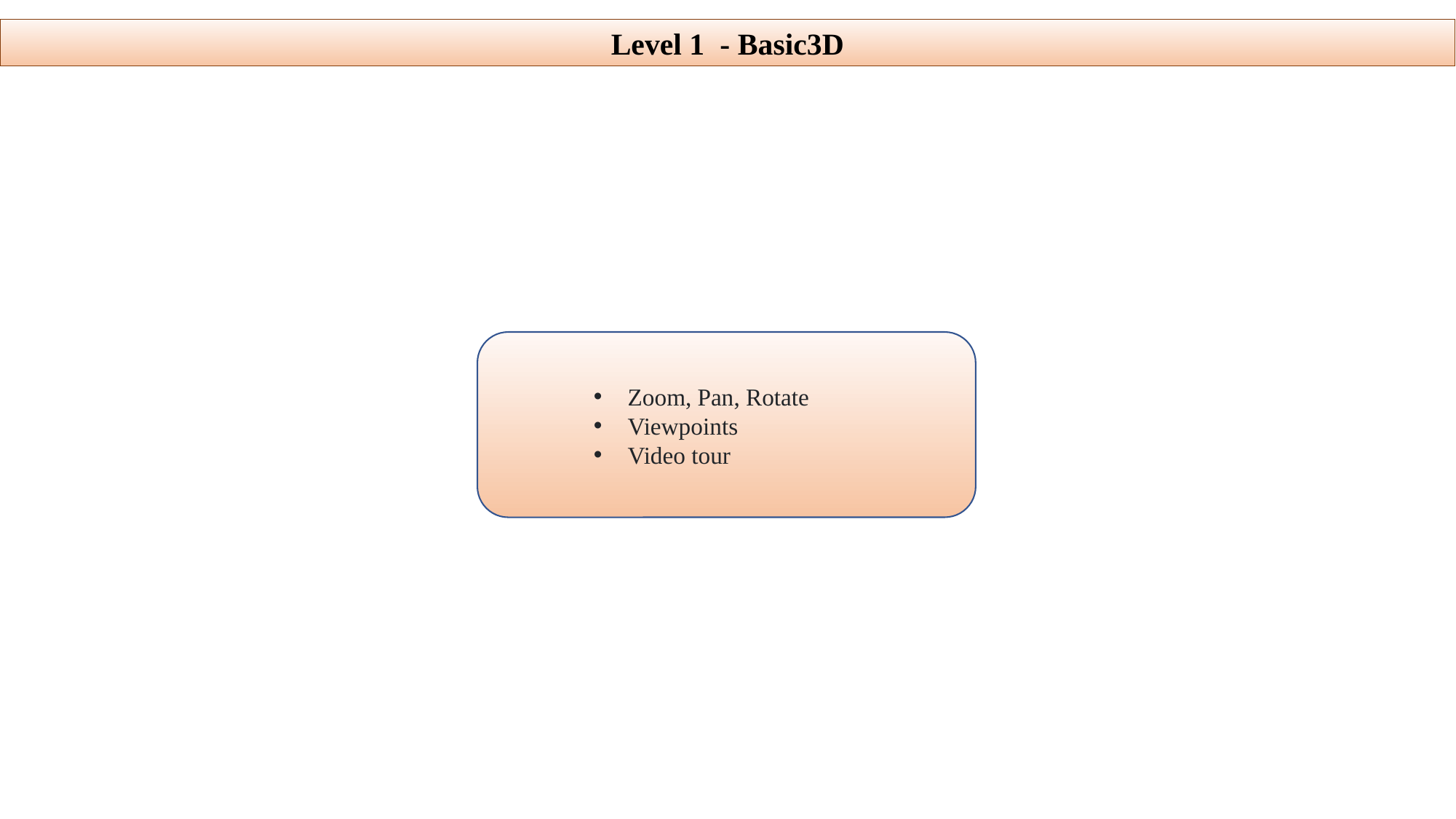

Level 1  - Basic3D

Zoom, Pan, Rotate
Viewpoints
Video tour